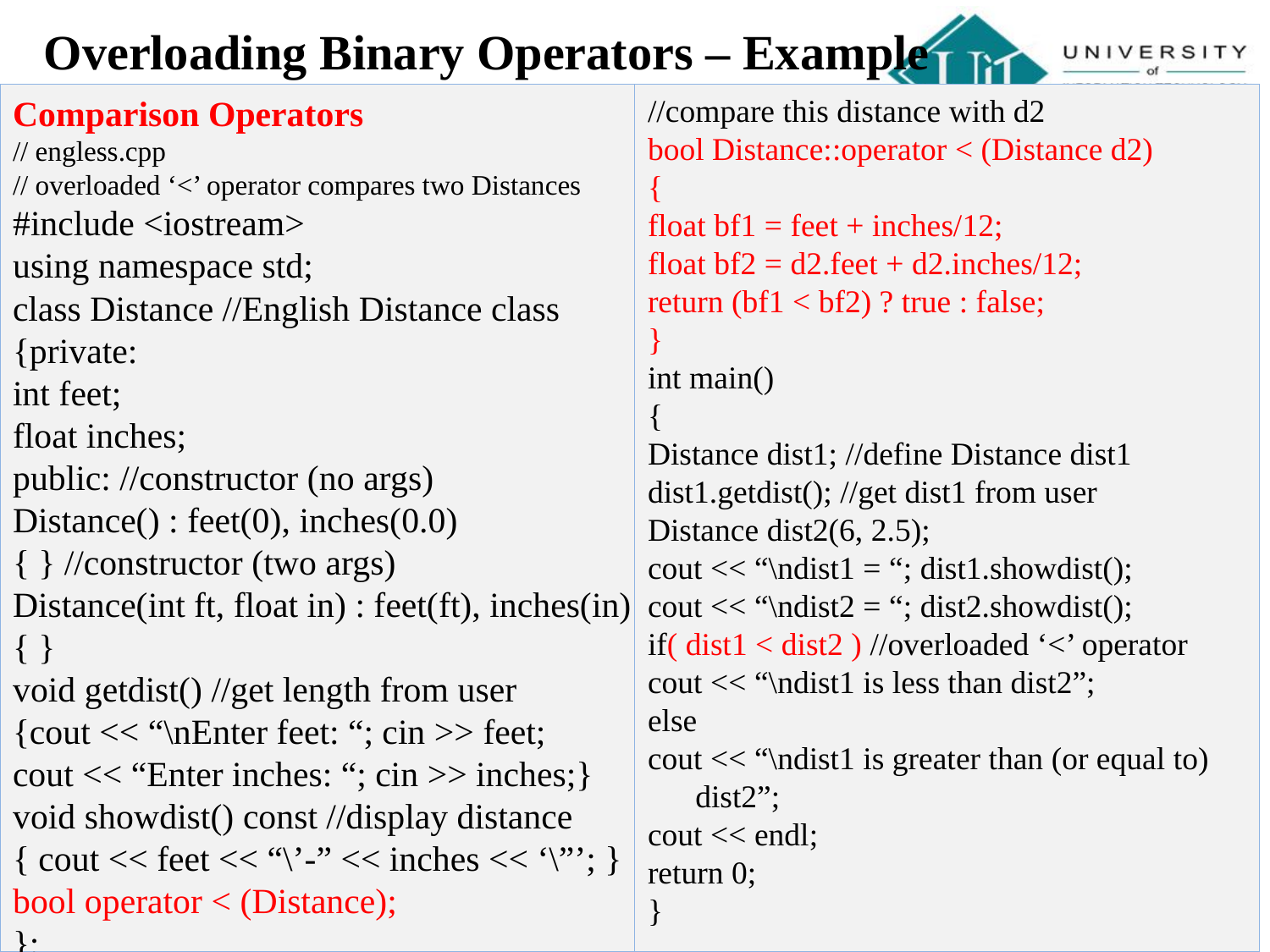

# Overloading Binary Operators – Example
Comparison Operators
// engless.cpp
// overloaded ‘<’ operator compares two Distances
#include <iostream>
using namespace std;
class Distance //English Distance class
{private:
int feet;
float inches;
public: //constructor (no args)
Distance() : feet(0), inches(0.0)
{ } //constructor (two args)
Distance(int ft, float in) : feet(ft), inches(in)
{ }
void getdist() //get length from user
{cout << “\nEnter feet: “; cin >> feet;
cout << “Enter inches: “; cin >> inches;}
void showdist() const //display distance
{ cout << feet << “\’-” << inches << ‘\”’; }
bool operator < (Distance);
};
//compare this distance with d2
bool Distance::operator < (Distance d2)
{
float bf1 = feet + inches/12;
float bf2 = d2.feet + d2.inches/12;
return (bf1 < bf2) ? true : false;
}
int main()
{
Distance dist1; //define Distance dist1
dist1.getdist(); //get dist1 from user
Distance dist2(6, 2.5);
cout << “\ndist1 = “; dist1.showdist();
cout << “\ndist2 = “; dist2.showdist();
if( dist1 < dist2 ) //overloaded ‘<’ operator
cout << “\ndist1 is less than dist2”;
else
cout << “\ndist1 is greater than (or equal to) dist2”;
cout << endl;
return 0;
}
*******Faculty of Computer Science*******